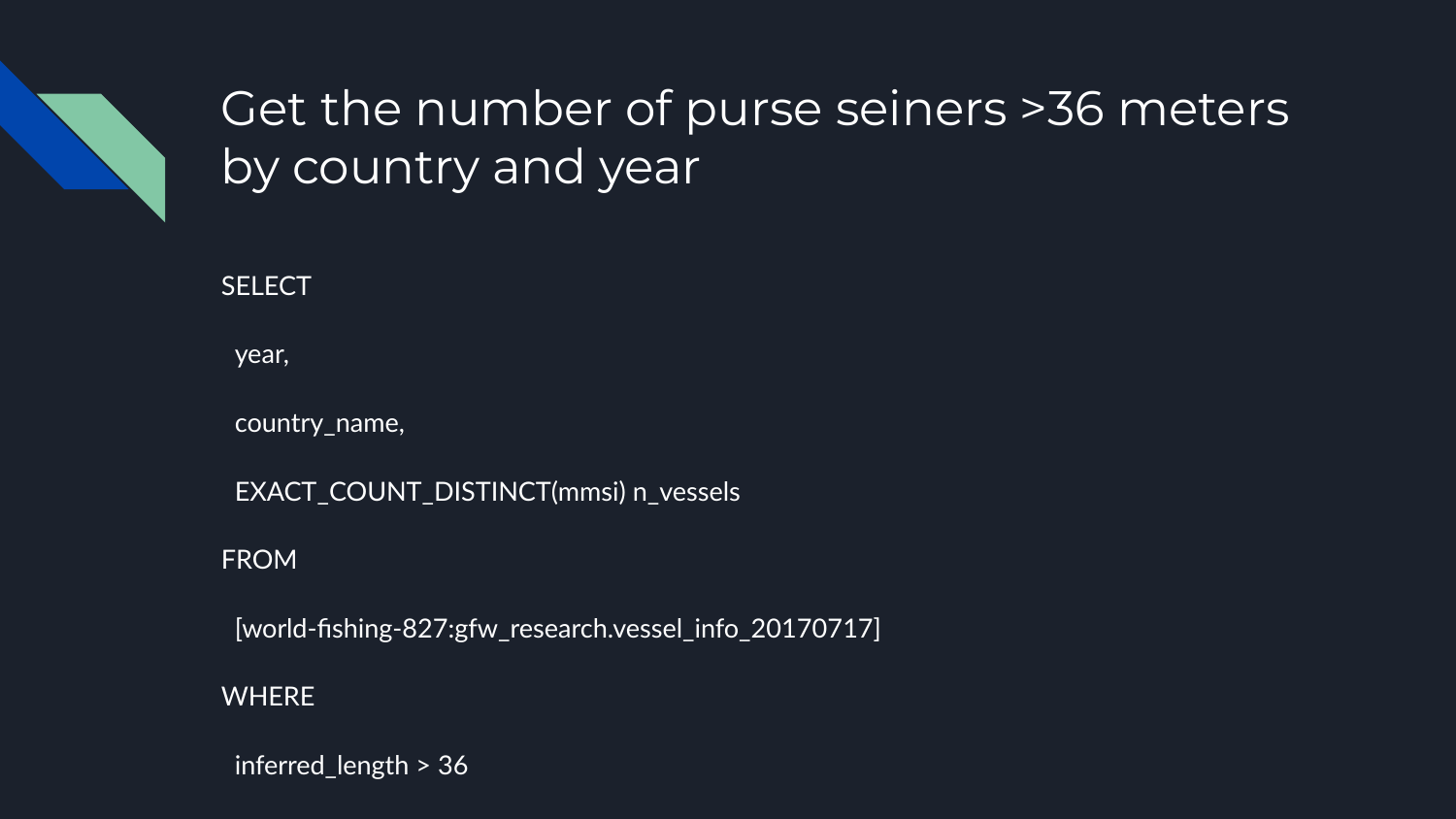

# Get the number of purse seiners >36 meters by country and year
SELECT
  year,
  country_name,
  EXACT_COUNT_DISTINCT(mmsi) n_vessels
FROM
  [world-fishing-827:gfw_research.vessel_info_20170717]
WHERE
  inferred_length > 36
  AND inferred_label_allyears == "purse_seines"
  AND (on_fishing_list
    OR on_fishing_list_nn)
GROUP BY
  year,
  country_name
HAVING
  n_vessels > 10
order by n_vessels desc